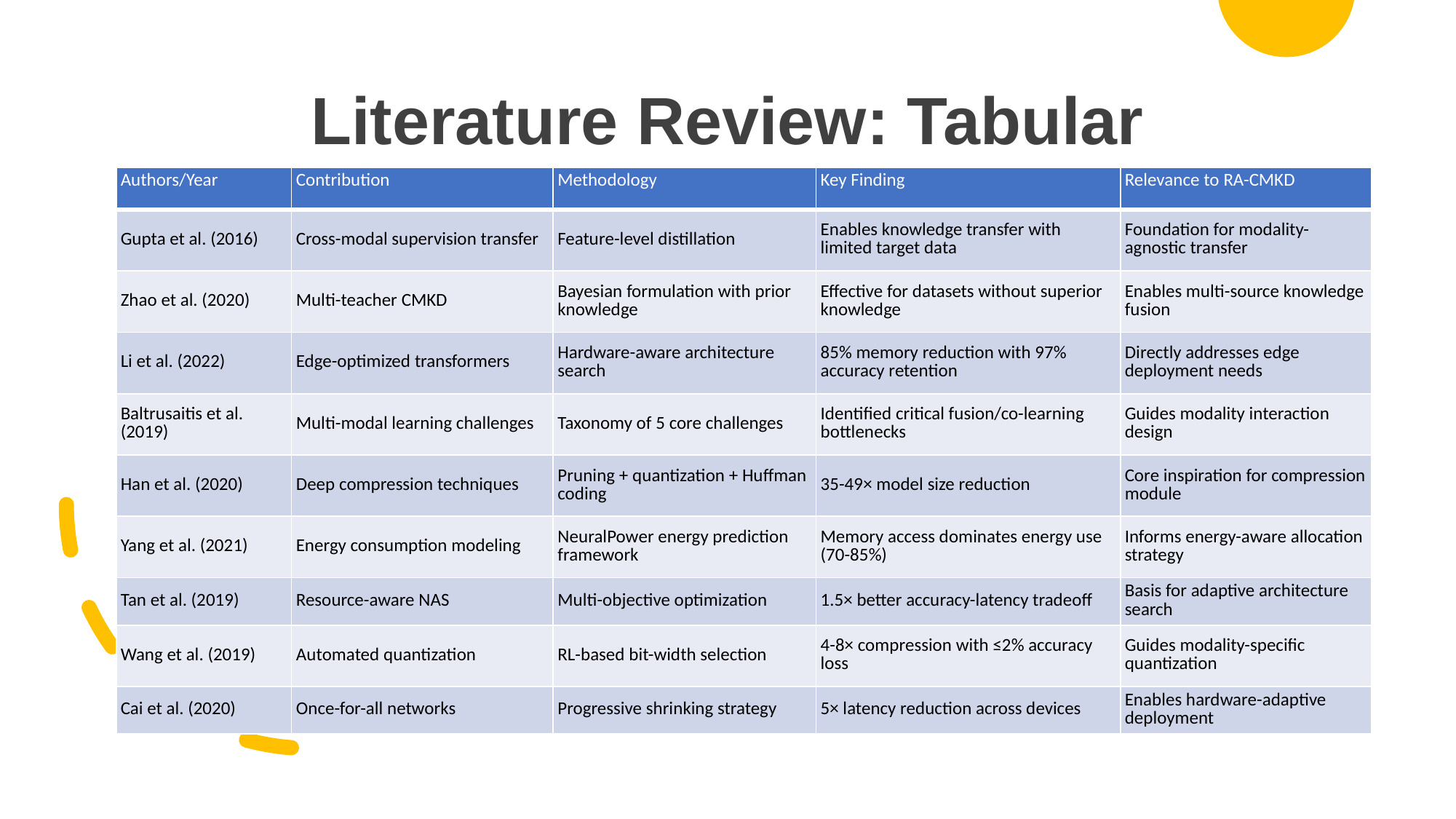

# Literature Review: Tabular
| Authors/Year | Contribution | Methodology | Key Finding | Relevance to RA-CMKD |
| --- | --- | --- | --- | --- |
| Gupta et al. (2016) | Cross-modal supervision transfer | Feature-level distillation | Enables knowledge transfer with limited target data | Foundation for modality-agnostic transfer |
| Zhao et al. (2020) | Multi-teacher CMKD | Bayesian formulation with prior knowledge | Effective for datasets without superior knowledge | Enables multi-source knowledge fusion |
| Li et al. (2022) | Edge-optimized transformers | Hardware-aware architecture search | 85% memory reduction with 97% accuracy retention | Directly addresses edge deployment needs |
| Baltrusaitis et al. (2019) | Multi-modal learning challenges | Taxonomy of 5 core challenges | Identified critical fusion/co-learning bottlenecks | Guides modality interaction design |
| Han et al. (2020) | Deep compression techniques | Pruning + quantization + Huffman coding | 35-49× model size reduction | Core inspiration for compression module |
| Yang et al. (2021) | Energy consumption modeling | NeuralPower energy prediction framework | Memory access dominates energy use (70-85%) | Informs energy-aware allocation strategy |
| Tan et al. (2019) | Resource-aware NAS | Multi-objective optimization | 1.5× better accuracy-latency tradeoff | Basis for adaptive architecture search |
| Wang et al. (2019) | Automated quantization | RL-based bit-width selection | 4-8× compression with ≤2% accuracy loss | Guides modality-specific quantization |
| Cai et al. (2020) | Once-for-all networks | Progressive shrinking strategy | 5× latency reduction across devices | Enables hardware-adaptive deployment |